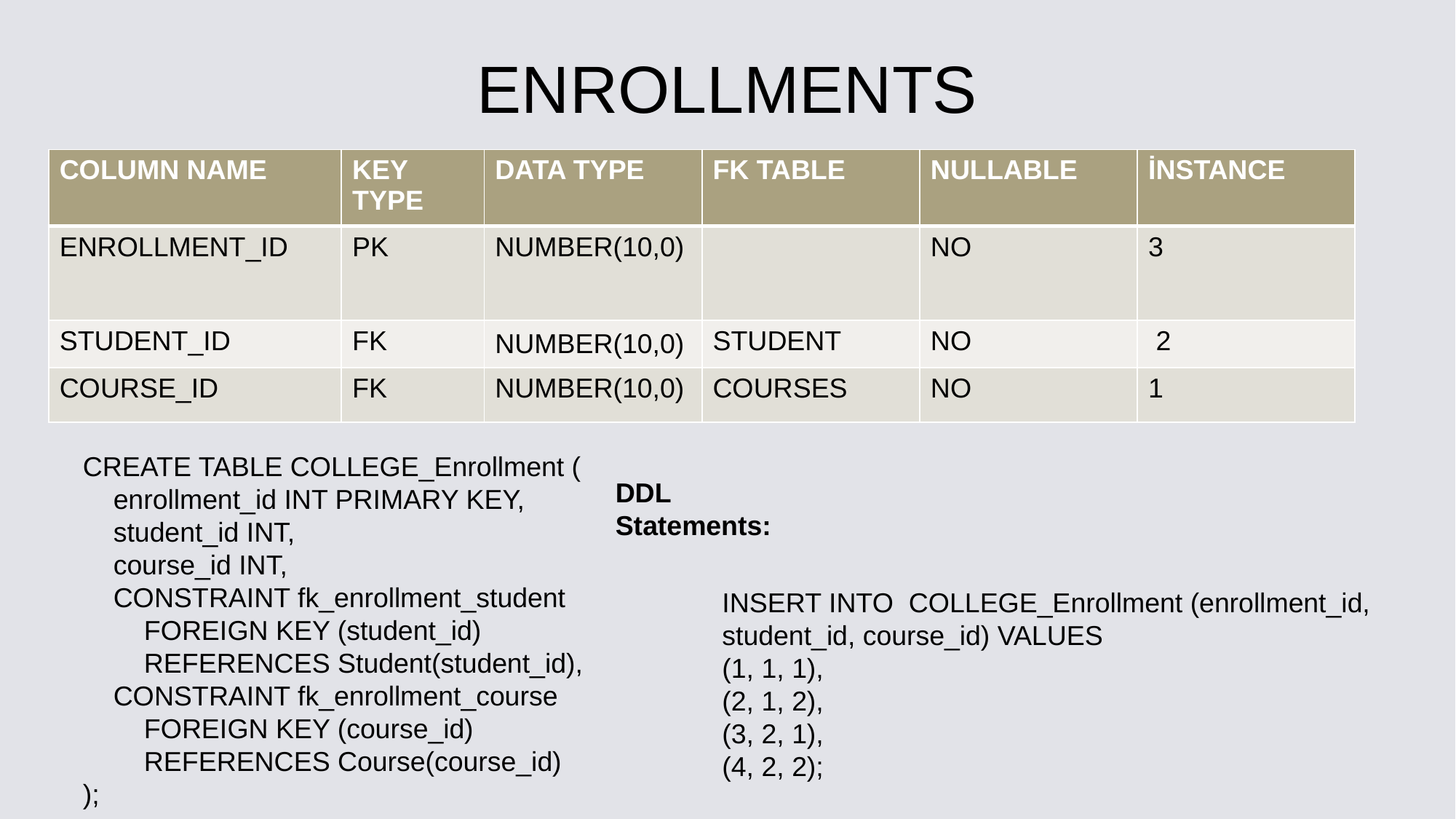

# ENROLLMENTS
| COLUMN NAME | KEY TYPE | DATA TYPE | FK TABLE | NULLABLE | İNSTANCE |
| --- | --- | --- | --- | --- | --- |
| ENROLLMENT\_ID | PK | NUMBER(10,0) |  | NO | 3 |
| STUDENT\_ID | FK | NUMBER(10,0) | STUDENT | NO | 2 |
| COURSE\_ID | FK | NUMBER(10,0) | COURSES | NO | 1 |
CREATE TABLE COLLEGE_Enrollment (
    enrollment_id INT PRIMARY KEY,
    student_id INT,
    course_id INT,
    CONSTRAINT fk_enrollment_student
        FOREIGN KEY (student_id)
        REFERENCES Student(student_id),
    CONSTRAINT fk_enrollment_course
        FOREIGN KEY (course_id)
        REFERENCES Course(course_id)
);
DDL Statements:

INSERT INTO  COLLEGE_Enrollment (enrollment_id, student_id, course_id) VALUES
(1, 1, 1),
(2, 1, 2),
(3, 2, 1),
(4, 2, 2);